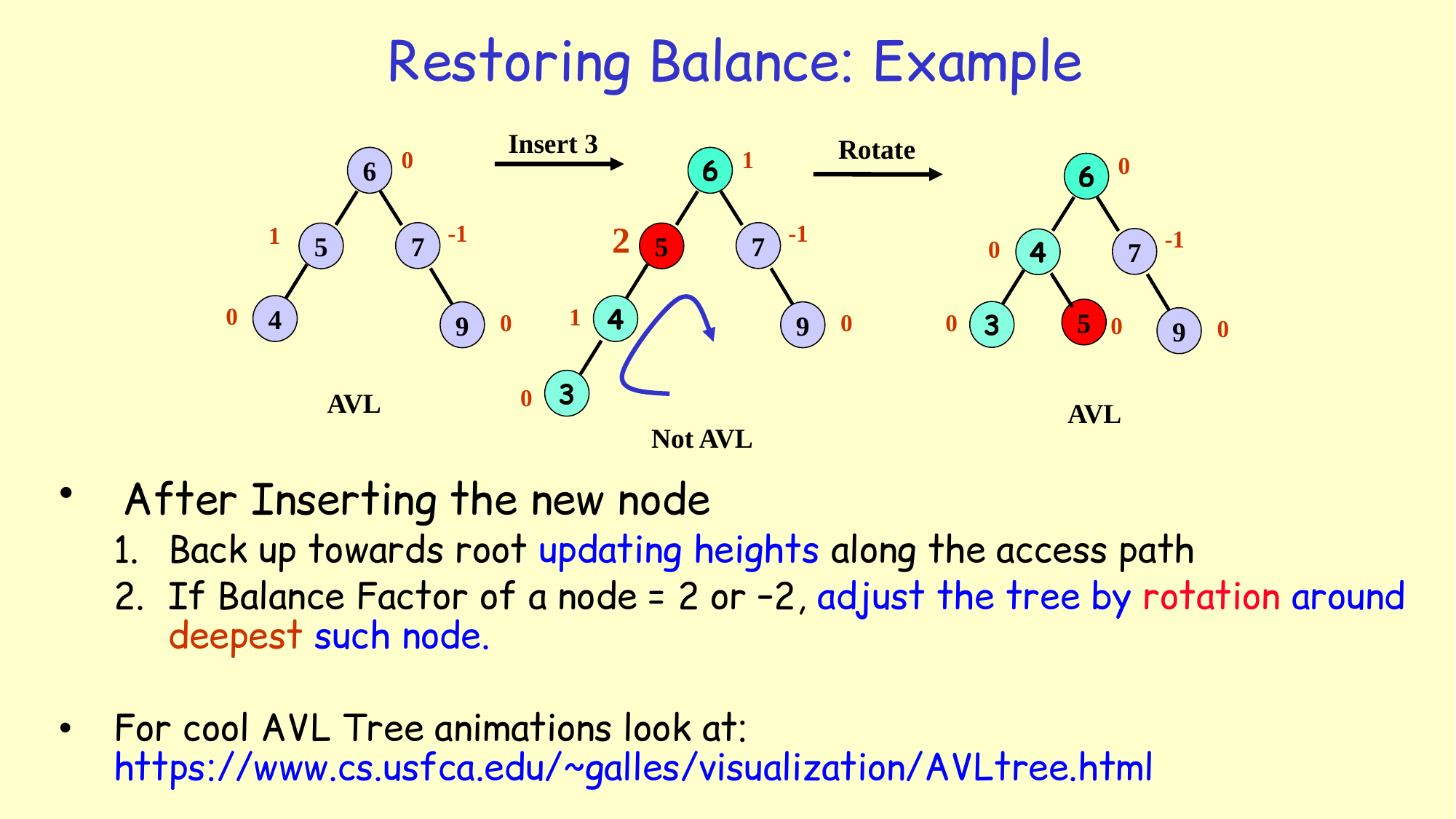

# Restoring Balance: Example
Insert 3
Rotate
0
1
0
6
6
6

2
-1
-1
1
-1
7
7
5
5
7
0
4

0
4
4
1
5
3
0
0
9
9
0
0
9
0

3
0
AVL
AVL
Not AVL
After Inserting the new node
Back up towards root updating heights along the access path
If Balance Factor of a node = 2 or –2, adjust the tree by rotation around deepest such node.

For cool AVL Tree animations look at: https://www.cs.usfca.edu/~galles/visualization/AVLtree.html